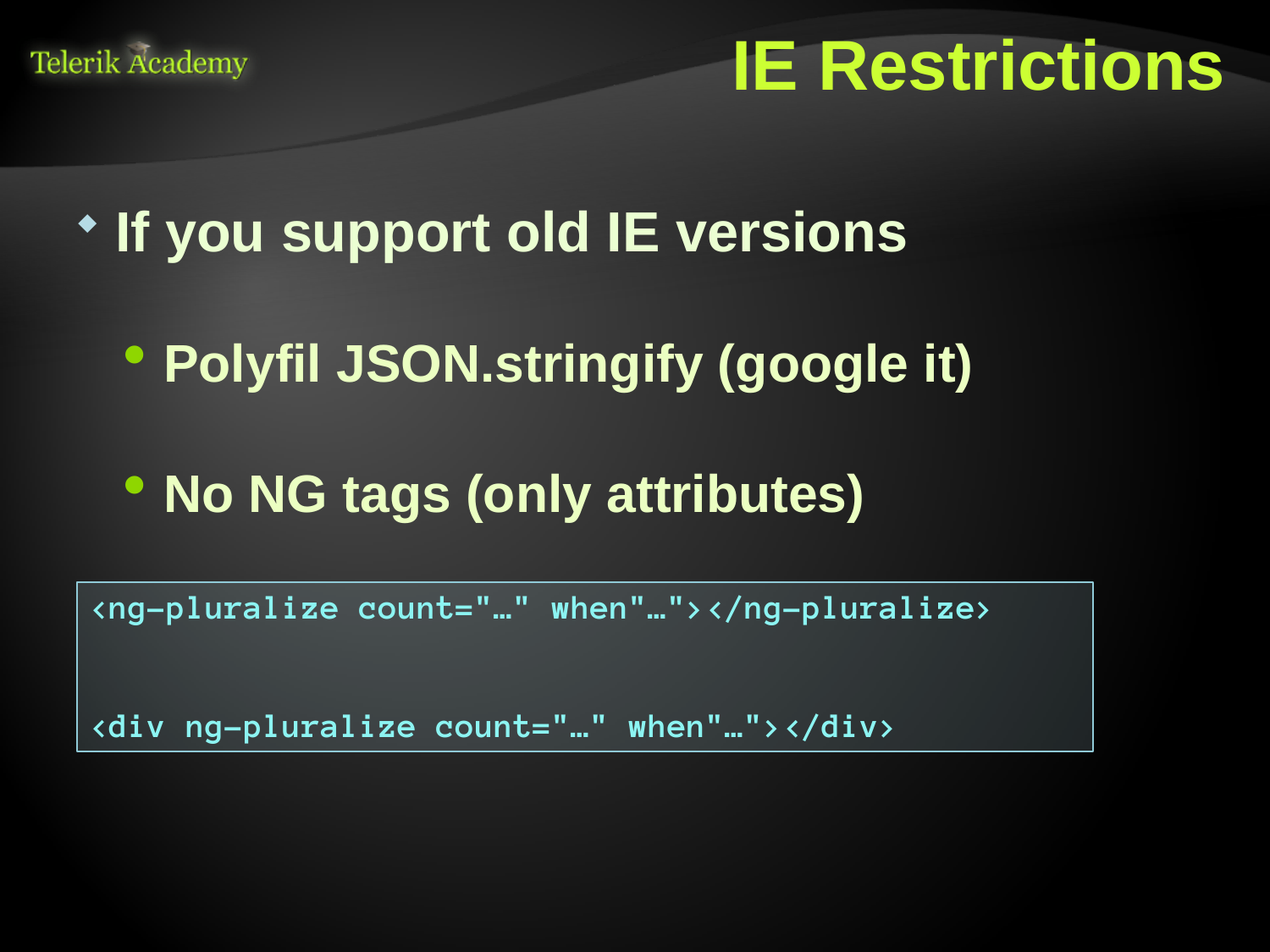

# IE Restrictions
If you support old IE versions
Polyfil JSON.stringify (google it)
No NG tags (only attributes)
<ng-pluralize count="…" when"…"></ng-pluralize>

<div ng-pluralize count="…" when"…"></div>